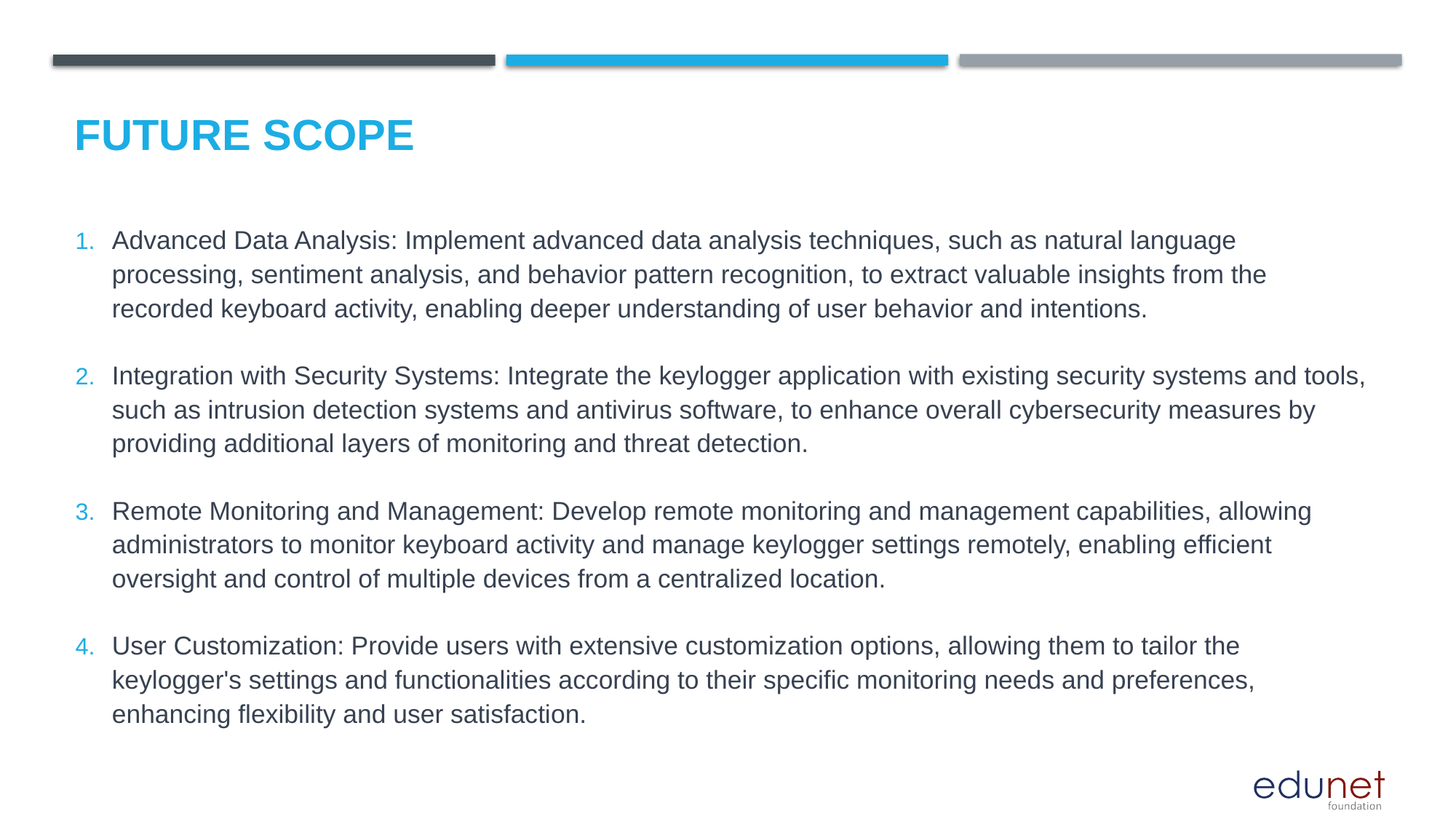

Future scope
# Advanced Data Analysis: Implement advanced data analysis techniques, such as natural language processing, sentiment analysis, and behavior pattern recognition, to extract valuable insights from the recorded keyboard activity, enabling deeper understanding of user behavior and intentions.
Integration with Security Systems: Integrate the keylogger application with existing security systems and tools, such as intrusion detection systems and antivirus software, to enhance overall cybersecurity measures by providing additional layers of monitoring and threat detection.
Remote Monitoring and Management: Develop remote monitoring and management capabilities, allowing administrators to monitor keyboard activity and manage keylogger settings remotely, enabling efficient oversight and control of multiple devices from a centralized location.
User Customization: Provide users with extensive customization options, allowing them to tailor the keylogger's settings and functionalities according to their specific monitoring needs and preferences, enhancing flexibility and user satisfaction.